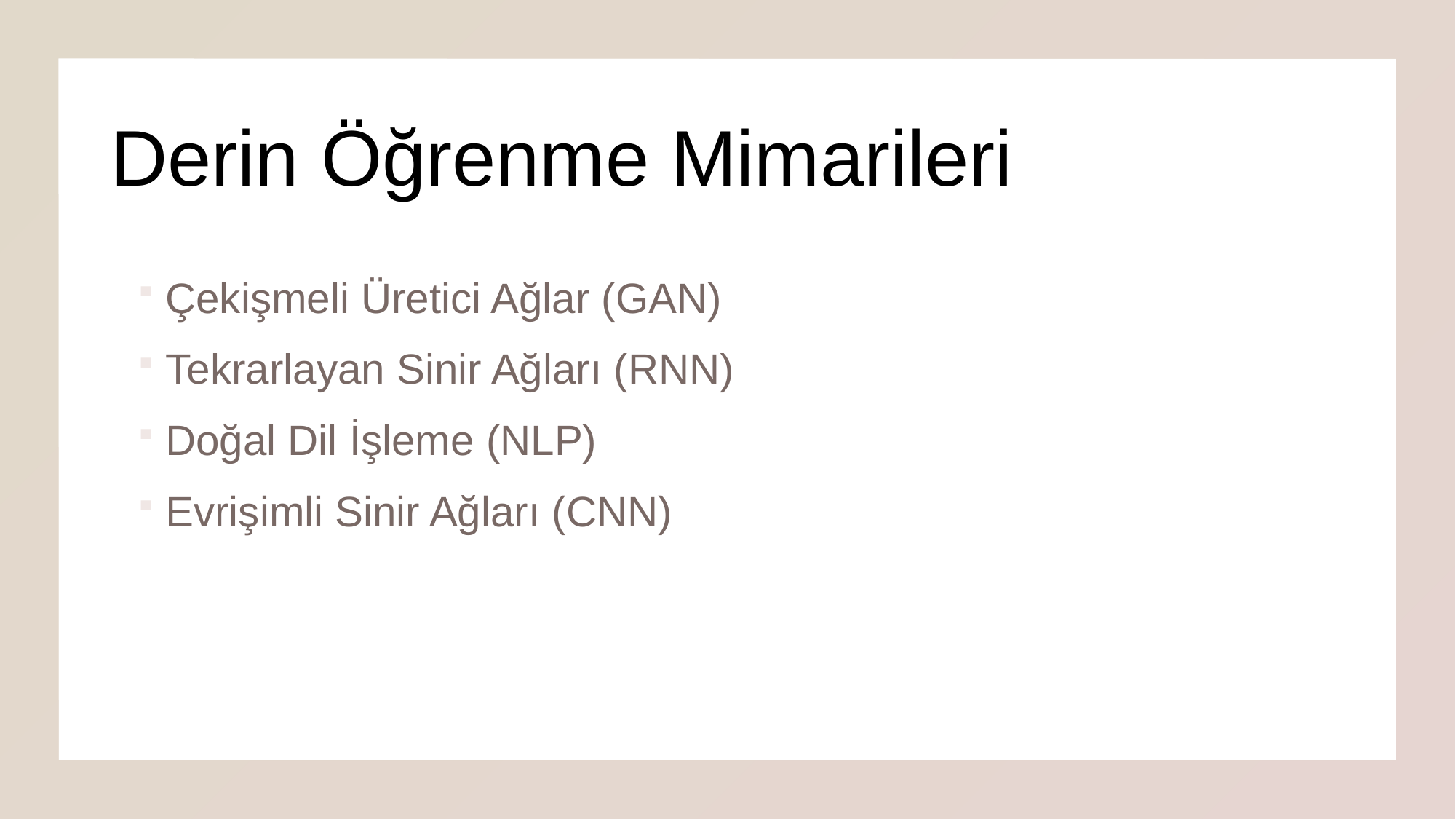

# Derin Öğrenme Mimarileri
Çekişmeli Üretici Ağlar (GAN)
Tekrarlayan Sinir Ağları (RNN)
Doğal Dil İşleme (NLP)
Evrişimli Sinir Ağları (CNN)